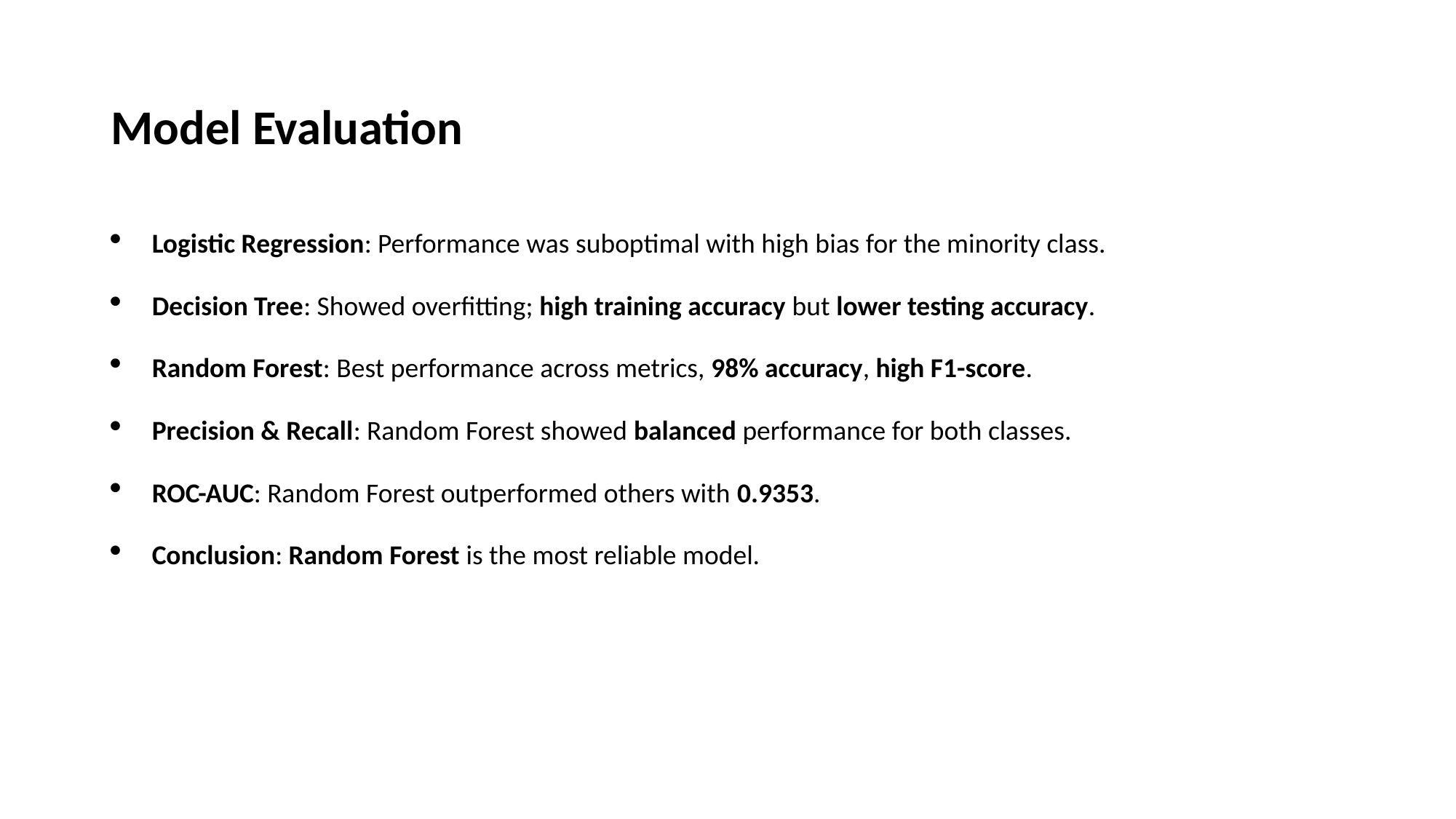

# Model Evaluation
Logistic Regression: Performance was suboptimal with high bias for the minority class.
Decision Tree: Showed overfitting; high training accuracy but lower testing accuracy.
Random Forest: Best performance across metrics, 98% accuracy, high F1-score.
Precision & Recall: Random Forest showed balanced performance for both classes.
ROC-AUC: Random Forest outperformed others with 0.9353.
Conclusion: Random Forest is the most reliable model.